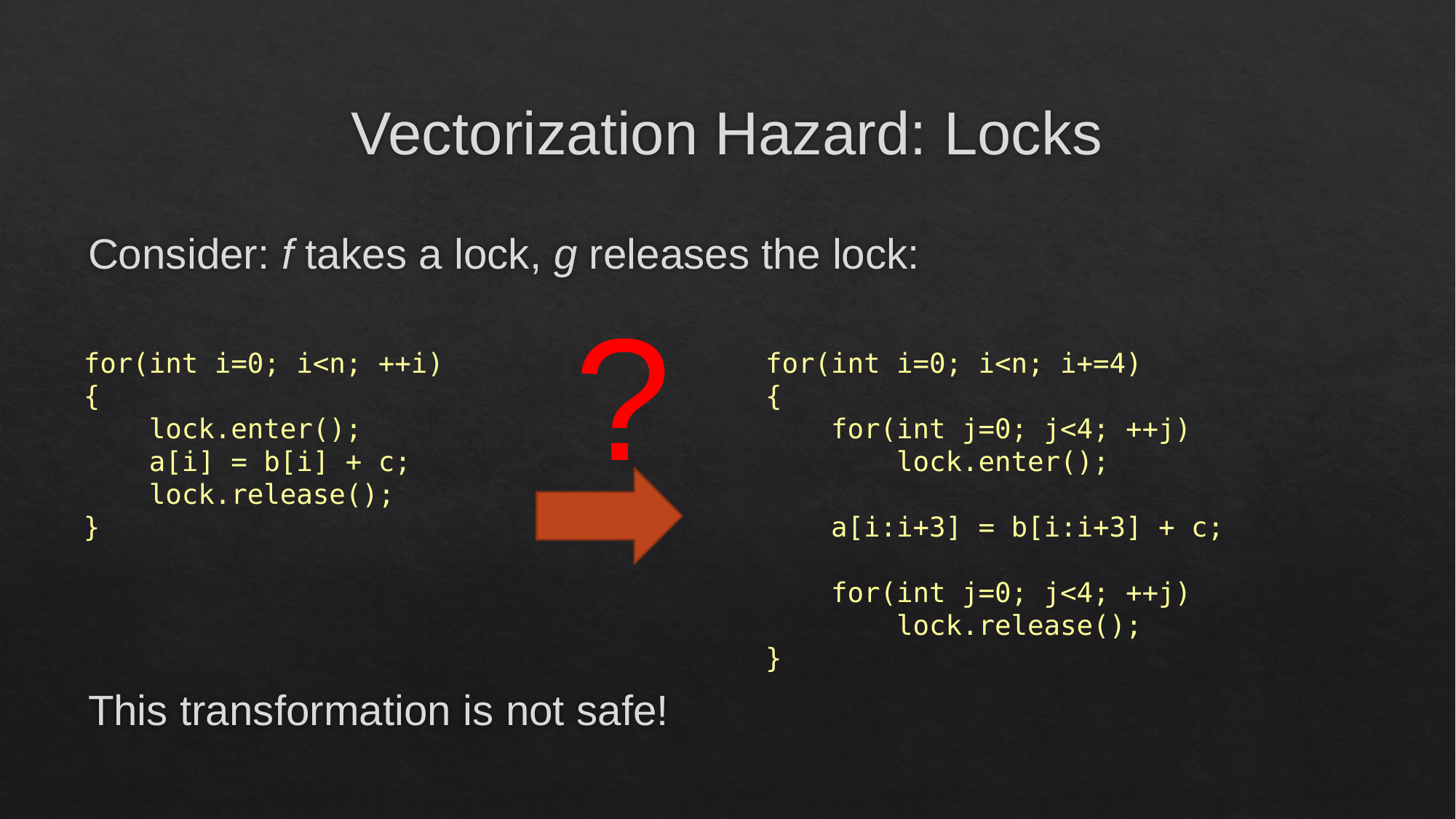

# Vectorization Hazard: Locks
Consider: f takes a lock, g releases the lock:
?
for(int i=0; i<n; ++i)
{
    lock.enter();
    a[i] = b[i] + c;
    lock.release();
}
for(int i=0; i<n; i+=4)
{
    for(int j=0; j<4; ++j)
        lock.enter();

    a[i:i+3] = b[i:i+3] + c;

    for(int j=0; j<4; ++j)
        lock.release();
}

This transformation is not safe!